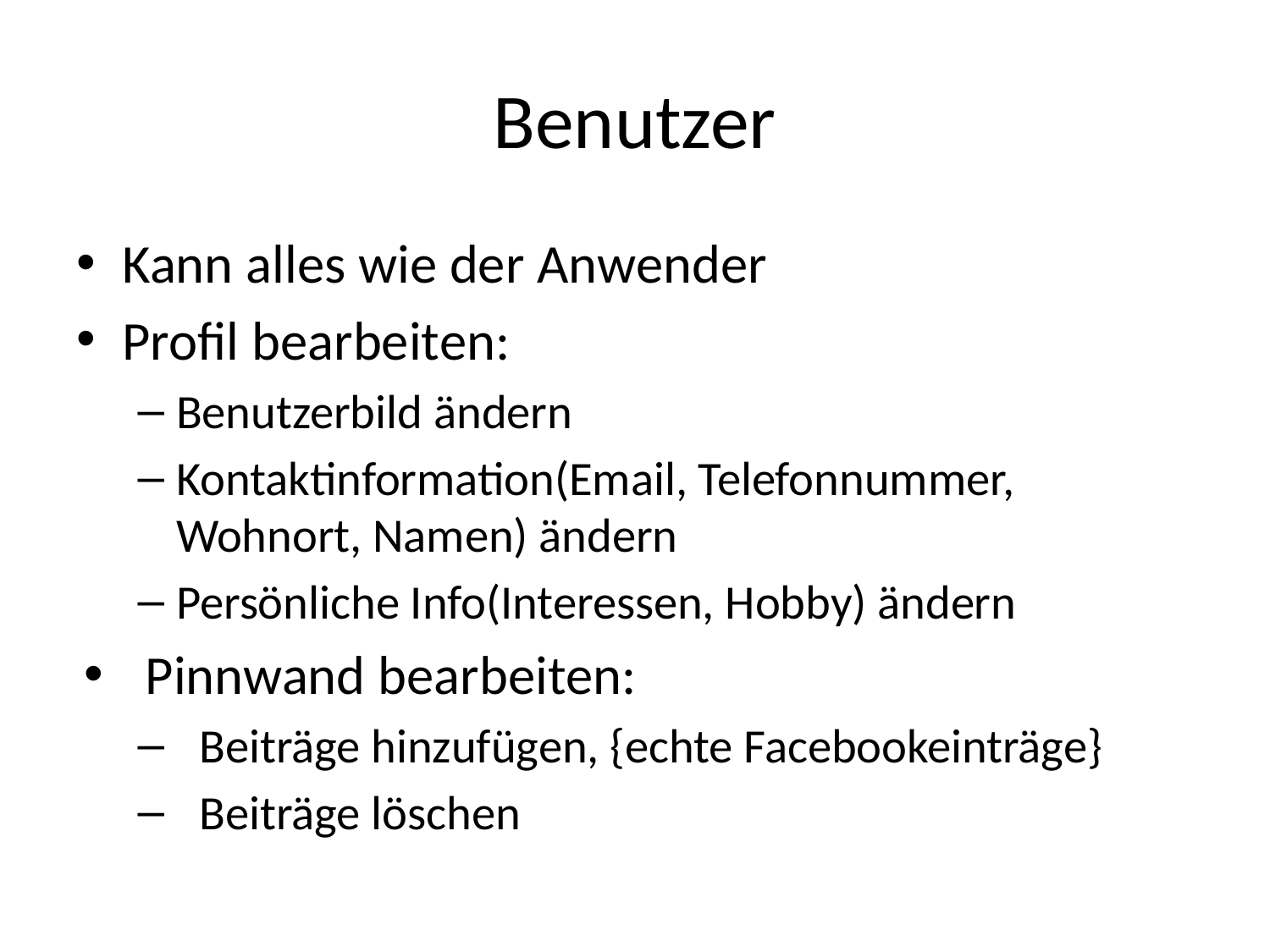

# Benutzer
Kann alles wie der Anwender
Profil bearbeiten:
Benutzerbild ändern
Kontaktinformation(Email, Telefonnummer,  Wohnort, Namen) ändern
Persönliche Info(Interessen, Hobby) ändern
Pinnwand bearbeiten:
Beiträge hinzufügen, {echte Facebookeinträge}
Beiträge löschen